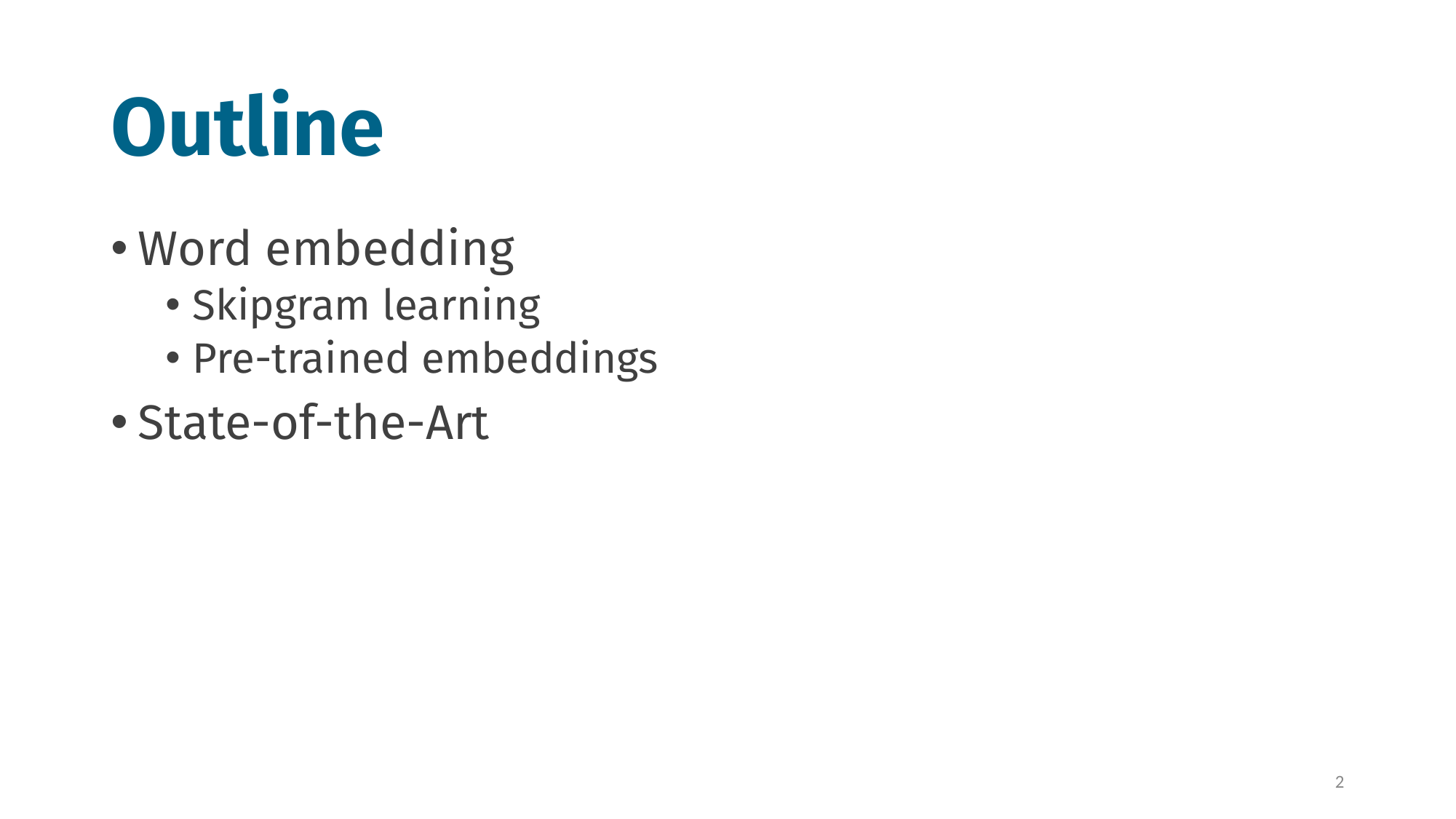

# Outline
Word embedding
Skipgram learning
Pre-trained embeddings
State-of-the-Art
2